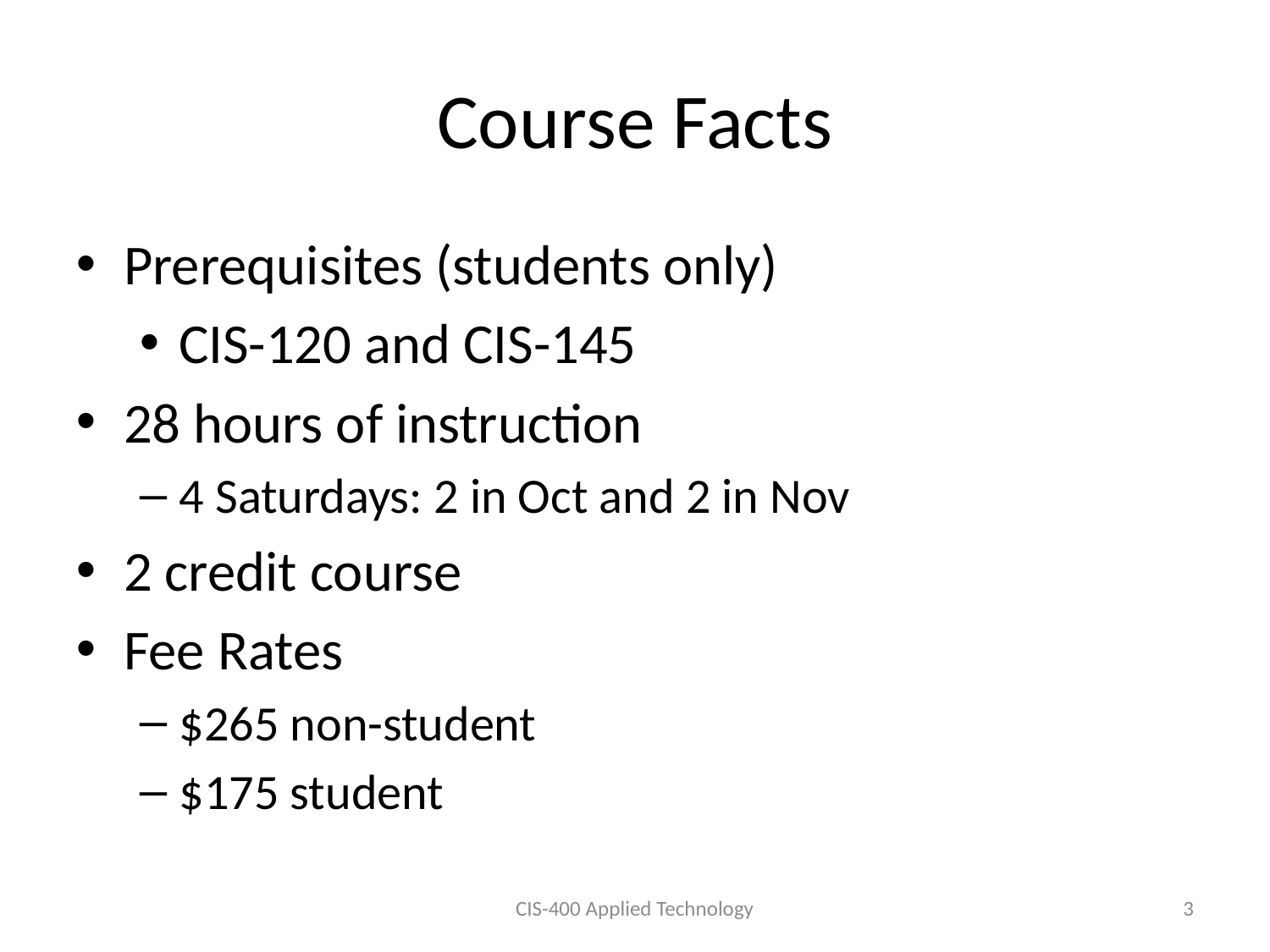

# Course Facts
Prerequisites (students only)
CIS-120 and CIS-145
28 hours of instruction
4 Saturdays: 2 in Oct and 2 in Nov
2 credit course
Fee Rates
$265 non-student
$175 student
CIS-400 Applied Technology
3